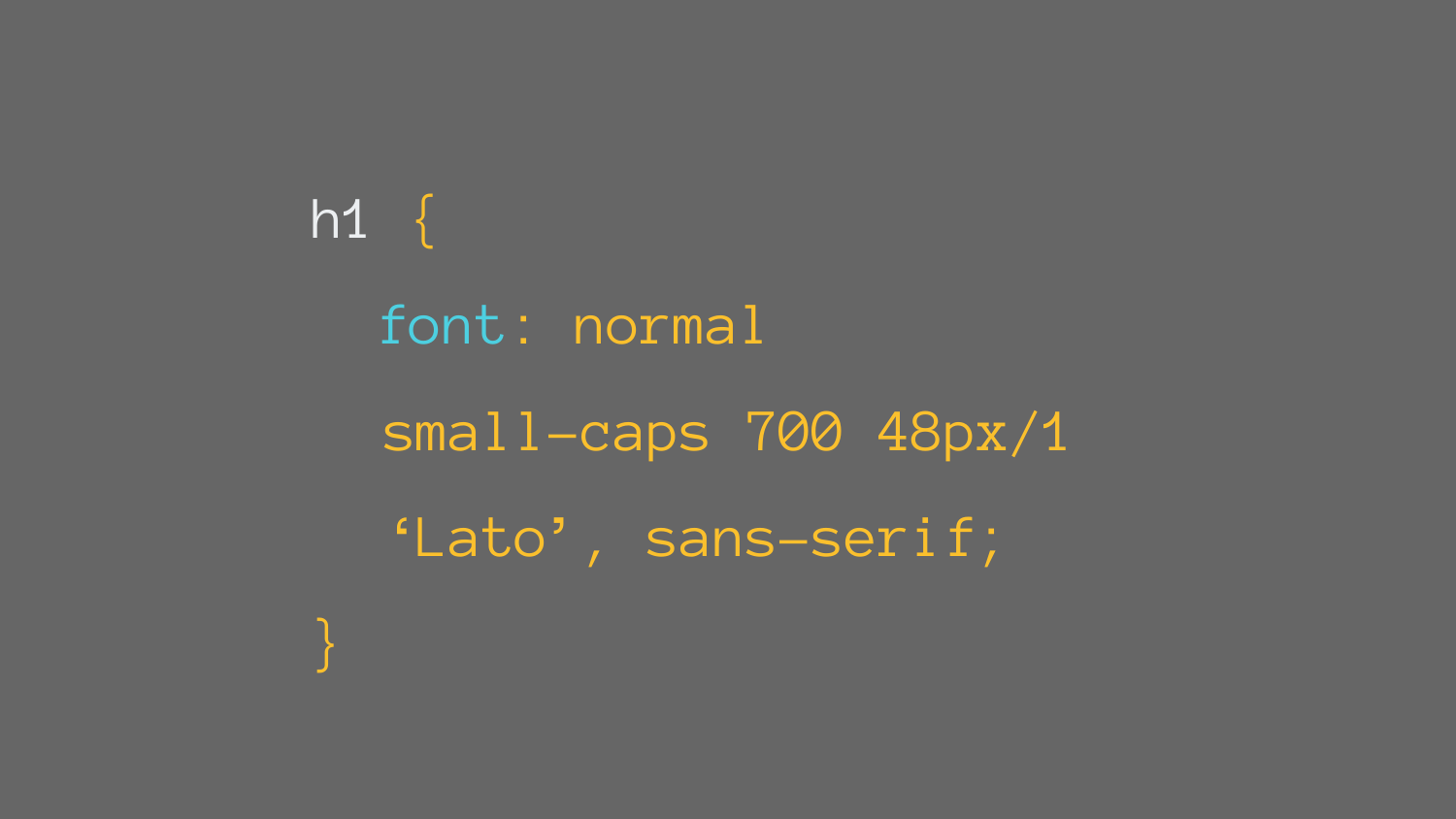

h1 {
  font: normal
small-caps 700 48px/1
‘Lato’, sans-serif;
}